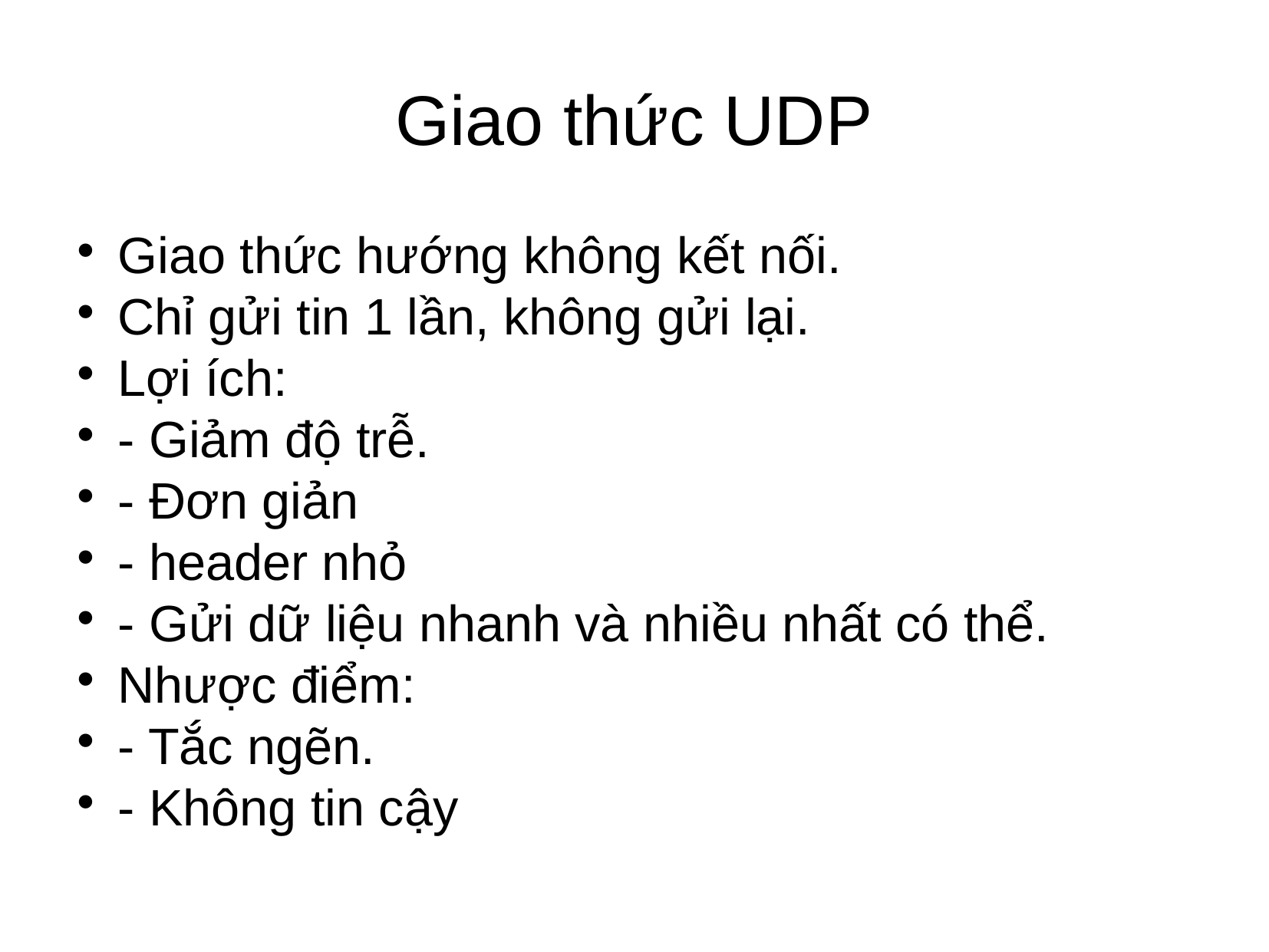

Giao thức UDP
Giao thức hướng không kết nối.
Chỉ gửi tin 1 lần, không gửi lại.
Lợi ích:
- Giảm độ trễ.
- Đơn giản
- header nhỏ
- Gửi dữ liệu nhanh và nhiều nhất có thể.
Nhược điểm:
- Tắc ngẽn.
- Không tin cậy